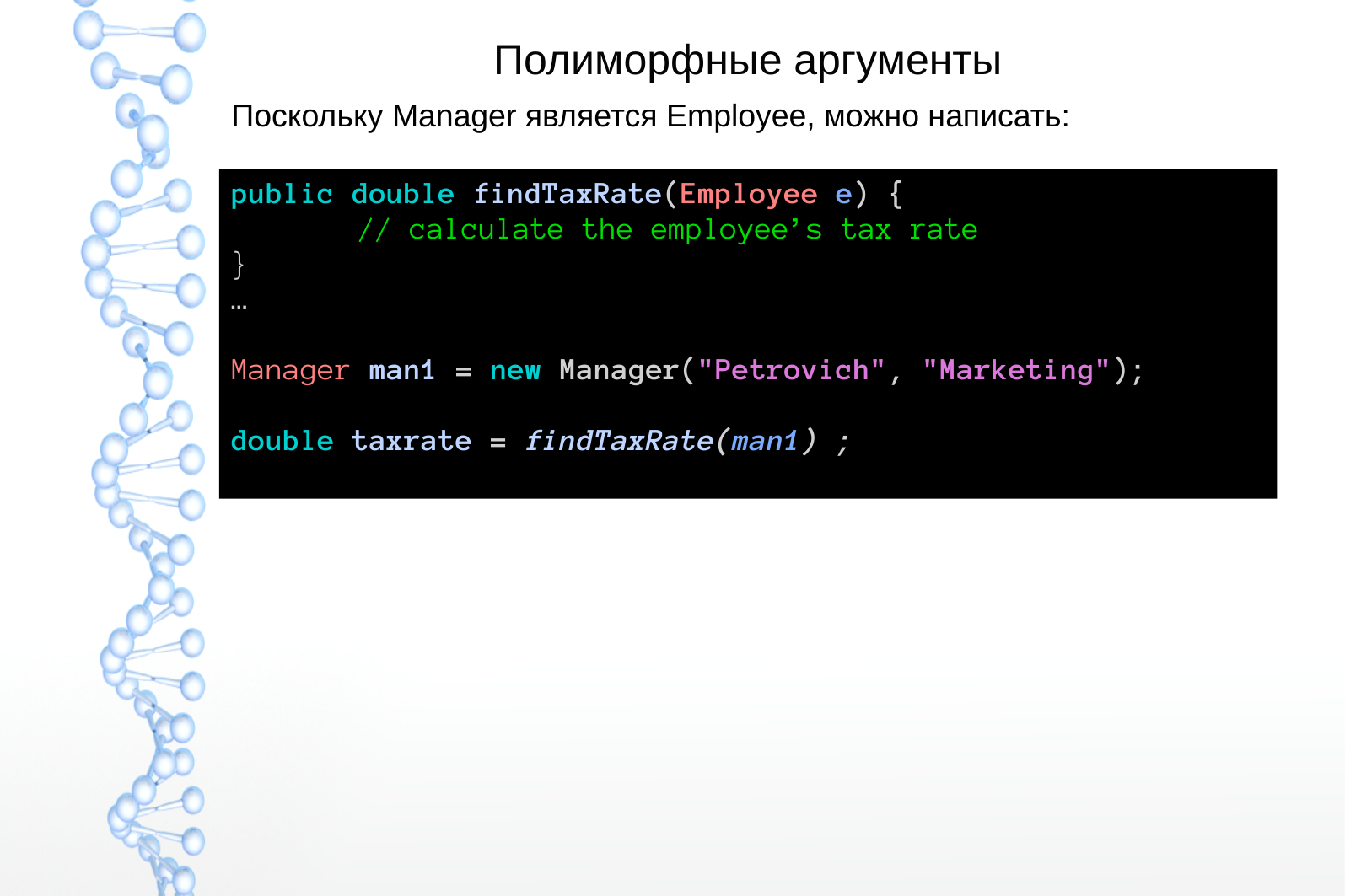

# Полиморфные аргументы
Поскольку Manager является Employee, можно написать:
public double findTaxRate(Employee e) {
	// calculate the employee’s tax rate
}
…

Manager man1 = new Manager("Petrovich", "Marketing");

double taxrate = findTaxRate(man1) ;